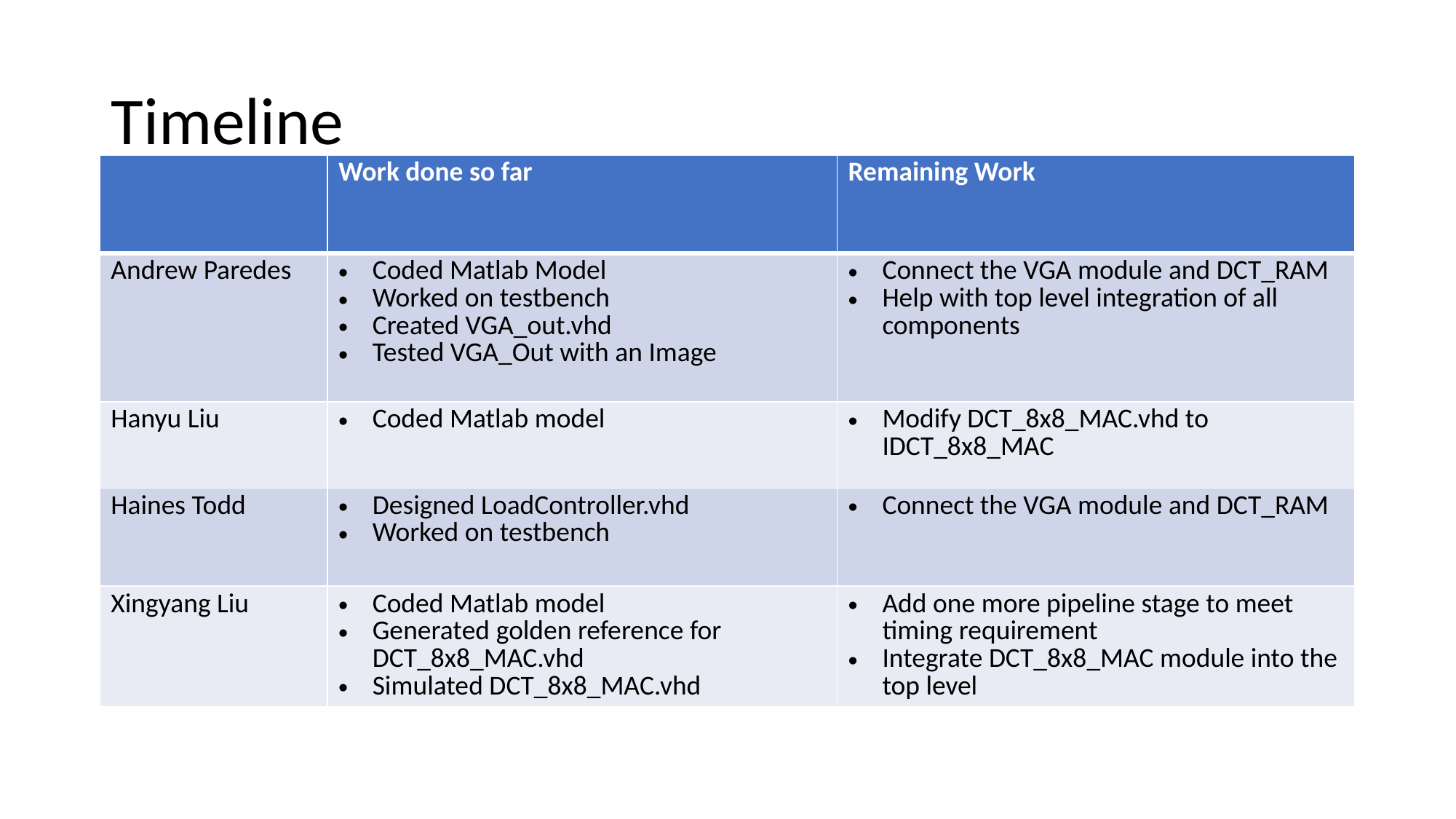

# Timeline
|  | Work done so far | Remaining Work |
| --- | --- | --- |
| Andrew Paredes | Coded Matlab Model Worked on testbench Created VGA\_out.vhd Tested VGA\_Out with an Image | Connect the VGA module and DCT\_RAM Help with top level integration of all components |
| Hanyu Liu | Coded Matlab model | Modify DCT\_8x8\_MAC.vhd to IDCT\_8x8\_MAC |
| Haines Todd | Designed LoadController.vhd Worked on testbench | Connect the VGA module and DCT\_RAM |
| Xingyang Liu | Coded Matlab model Generated golden reference for DCT\_8x8\_MAC.vhd Simulated DCT\_8x8\_MAC.vhd | Add one more pipeline stage to meet timing requirement Integrate DCT\_8x8\_MAC module into the top level |